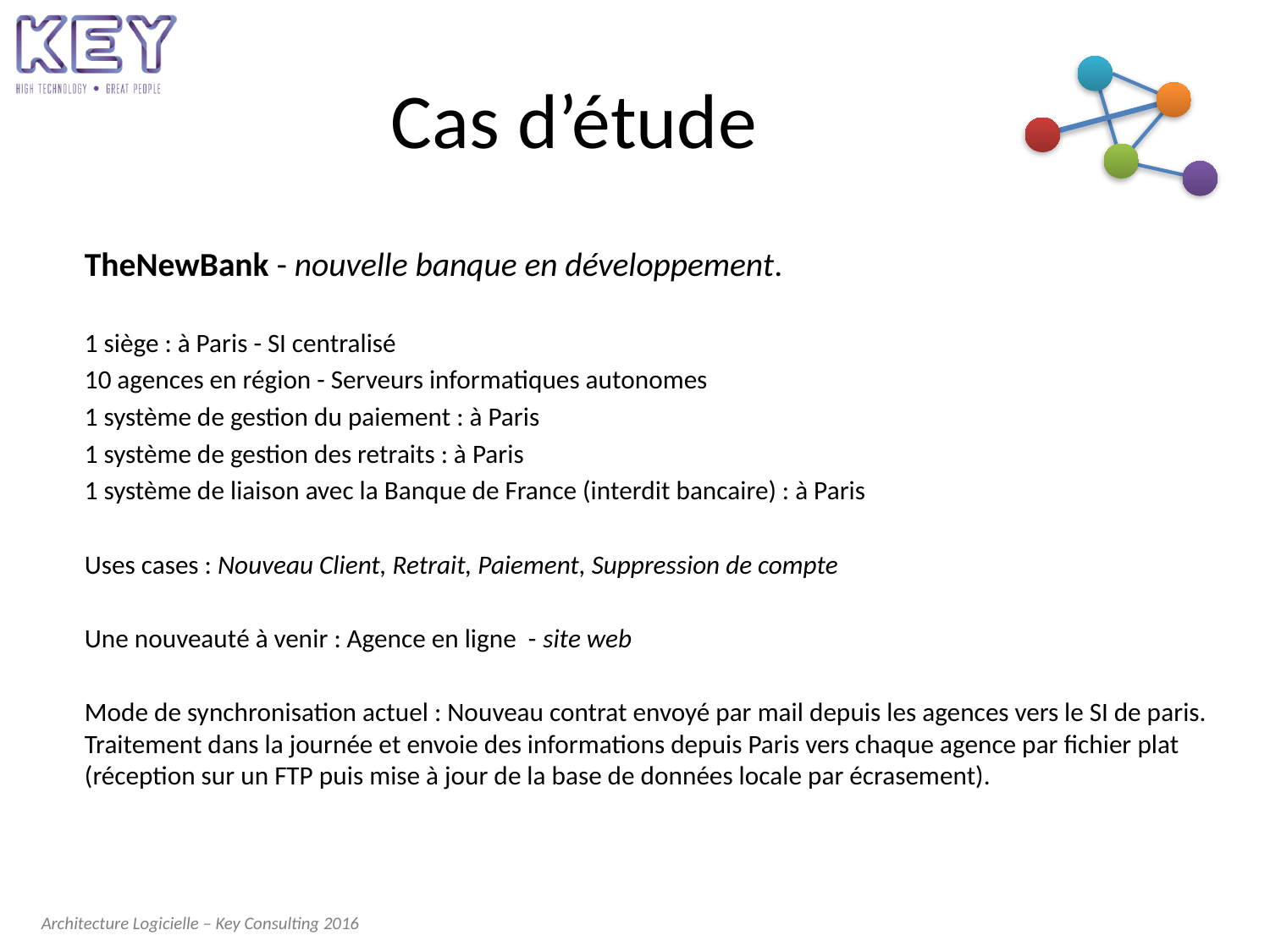

# Cas d’étude

TheNewBank - nouvelle banque en développement.

1 siège : à Paris - SI centralisé
10 agences en région - Serveurs informatiques autonomes
1 système de gestion du paiement : à Paris
1 système de gestion des retraits : à Paris
1 système de liaison avec la Banque de France (interdit bancaire) : à Paris

Uses cases : Nouveau Client, Retrait, Paiement, Suppression de compte

Une nouveauté à venir : Agence en ligne  - site web

Mode de synchronisation actuel : Nouveau contrat envoyé par mail depuis les agences vers le SI de paris. Traitement dans la journée et envoie des informations depuis Paris vers chaque agence par fichier plat (réception sur un FTP puis mise à jour de la base de données locale par écrasement).

175